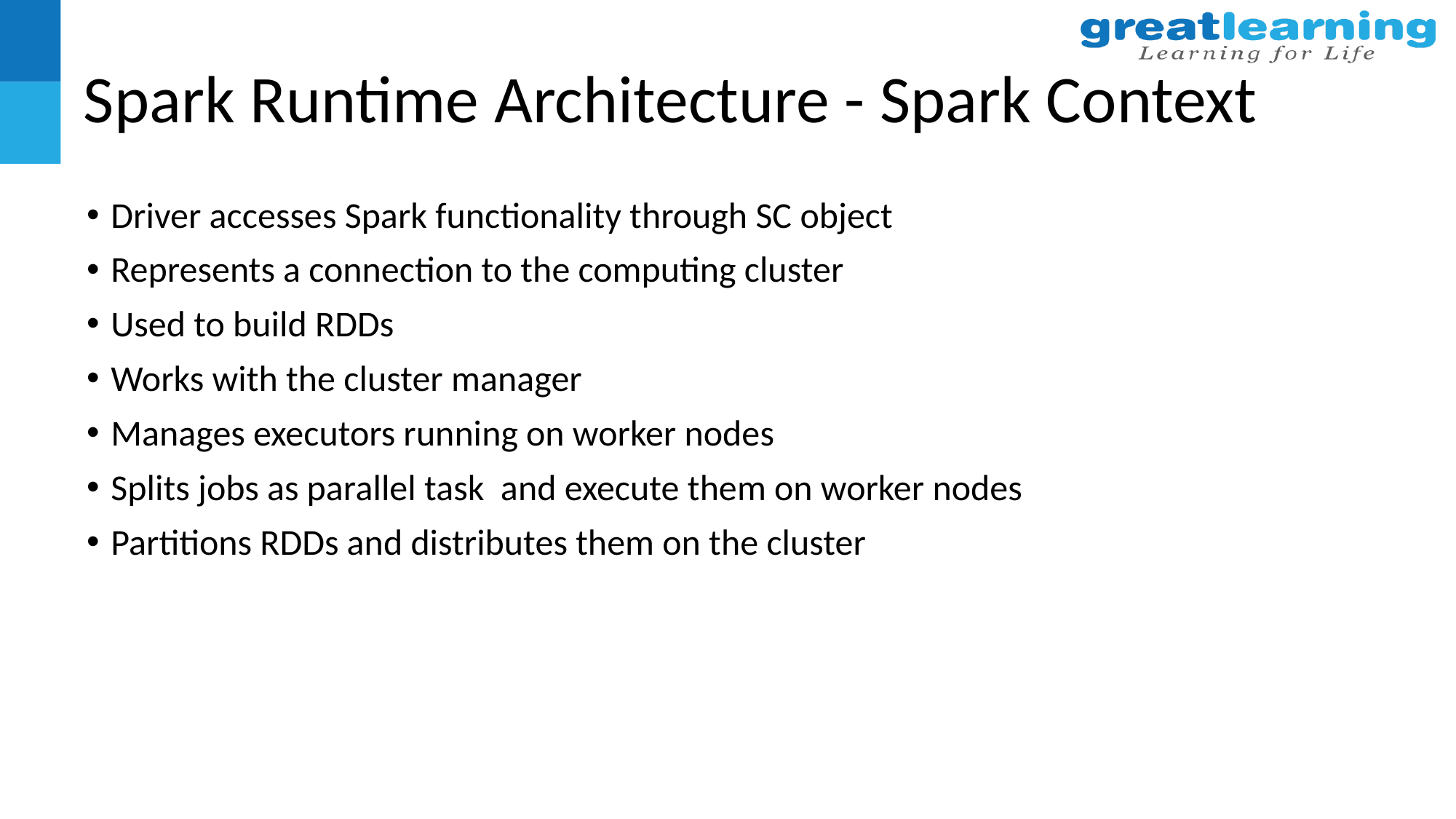

# Spark Runtime Architecture - Spark Context
Driver accesses Spark functionality through SC object
Represents a connection to the computing cluster
Used to build RDDs
Works with the cluster manager
Manages executors running on worker nodes
Splits jobs as parallel task  and execute them on worker nodes
Partitions RDDs and distributes them on the cluster